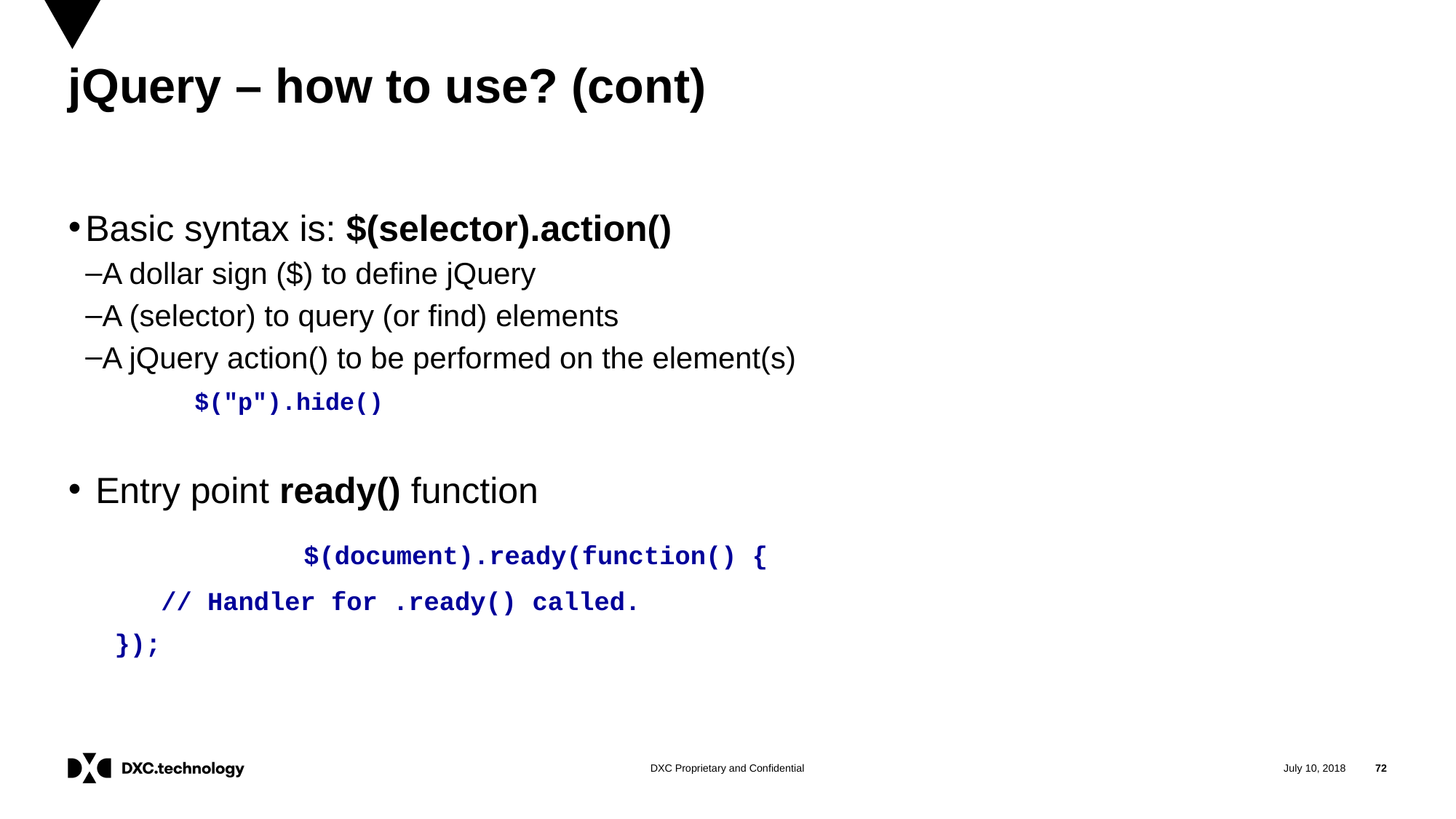

# jQuery – how to use? (cont)
Basic syntax is: $(selector).action()
A dollar sign ($) to define jQuery
A (selector) to query (or find) elements
A jQuery action() to be performed on the element(s)
		$("p").hide()

 Entry point ready() function
   		$(document).ready(function() {
      // Handler for .ready() called.
   });